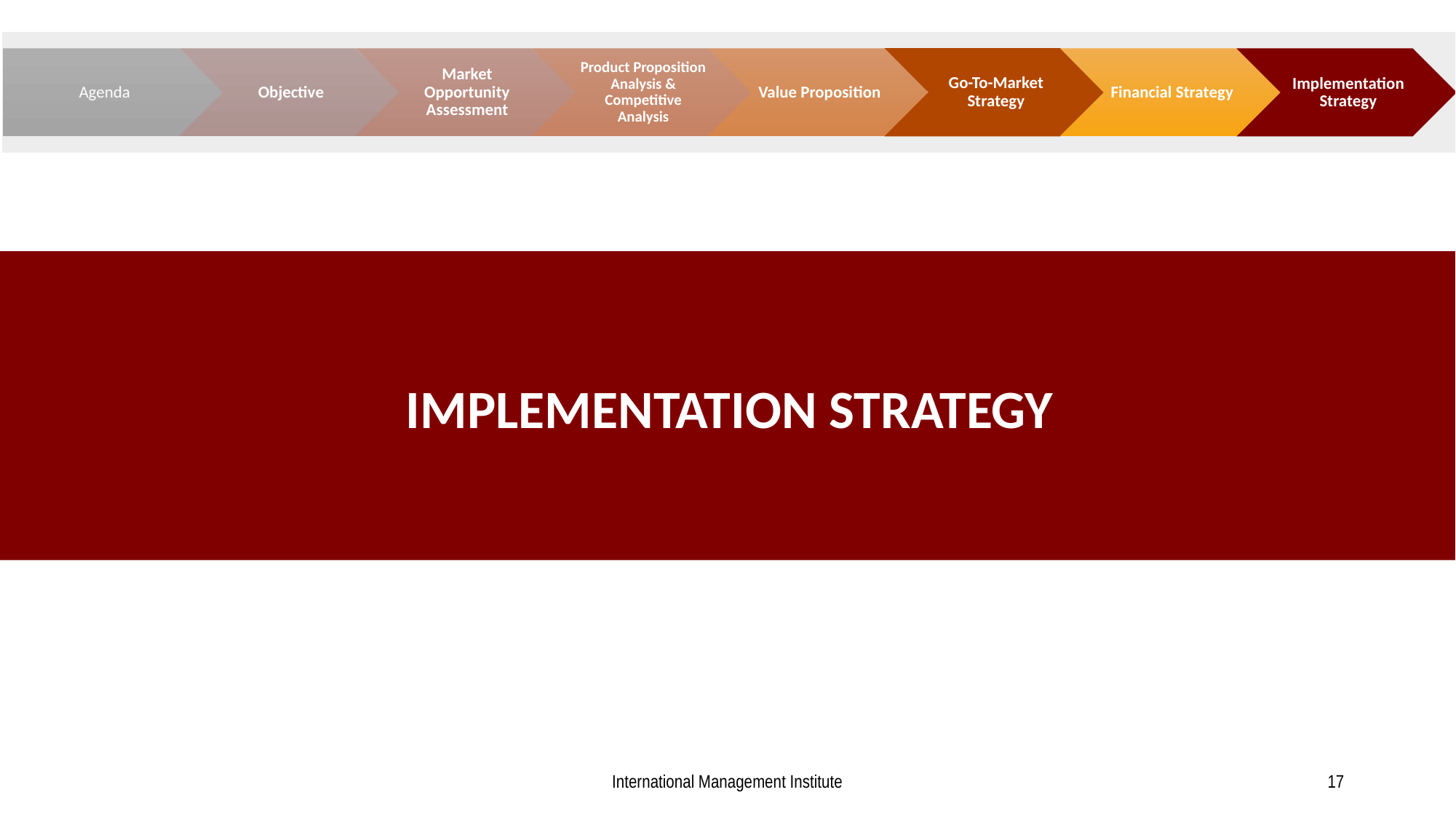

Go-To-Market Strategy
Agenda
Objective
Market Opportunity Assessment
Product Proposition Analysis & Competitive Analysis
Value Proposition
Go-To-Market Strategy
Financial Strategy
Implementation Strategy

IMPLEMENTATION STRATEGY
International Management Institute
17